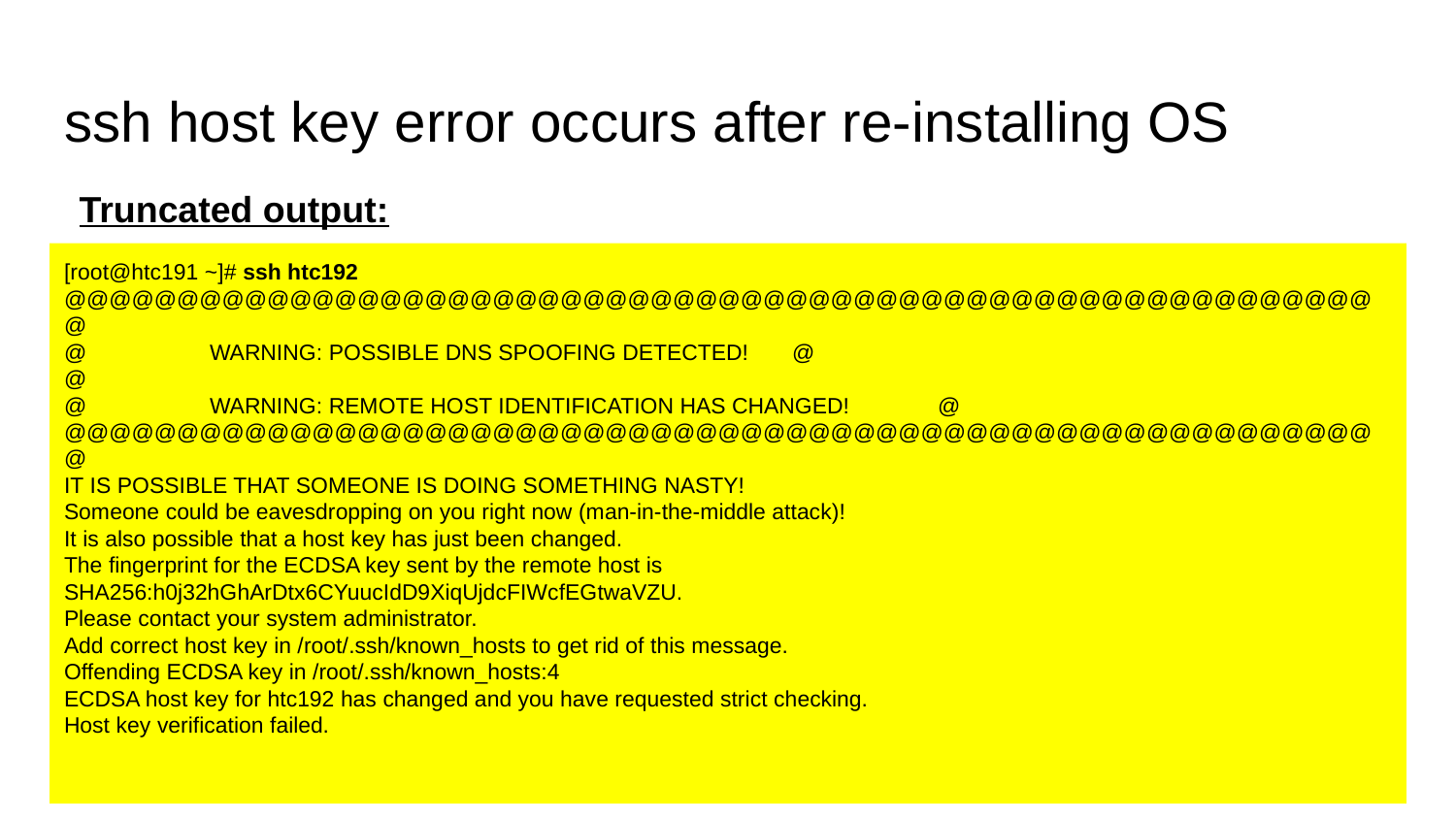

# ssh host key error occurs after re-installing OS
Truncated output:

[root@htc191 ~]# ssh htc192
@@@@@@@@@@@@@@@@@@@@@@@@@@@@@@@@@@@@@@@@@@@@@@@@@@@@@@@@@@@
@   	WARNING: POSSIBLE DNS SPOOFING DETECTED!      	@
@
@	WARNING: REMOTE HOST IDENTIFICATION HAS CHANGED! 	@
@@@@@@@@@@@@@@@@@@@@@@@@@@@@@@@@@@@@@@@@@@@@@@@@@@@@@@@@@@@
IT IS POSSIBLE THAT SOMEONE IS DOING SOMETHING NASTY!
Someone could be eavesdropping on you right now (man-in-the-middle attack)!
It is also possible that a host key has just been changed.
The fingerprint for the ECDSA key sent by the remote host is
SHA256:h0j32hGhArDtx6CYuucIdD9XiqUjdcFIWcfEGtwaVZU.
Please contact your system administrator.
Add correct host key in /root/.ssh/known_hosts to get rid of this message.
Offending ECDSA key in /root/.ssh/known_hosts:4
ECDSA host key for htc192 has changed and you have requested strict checking.
Host key verification failed.